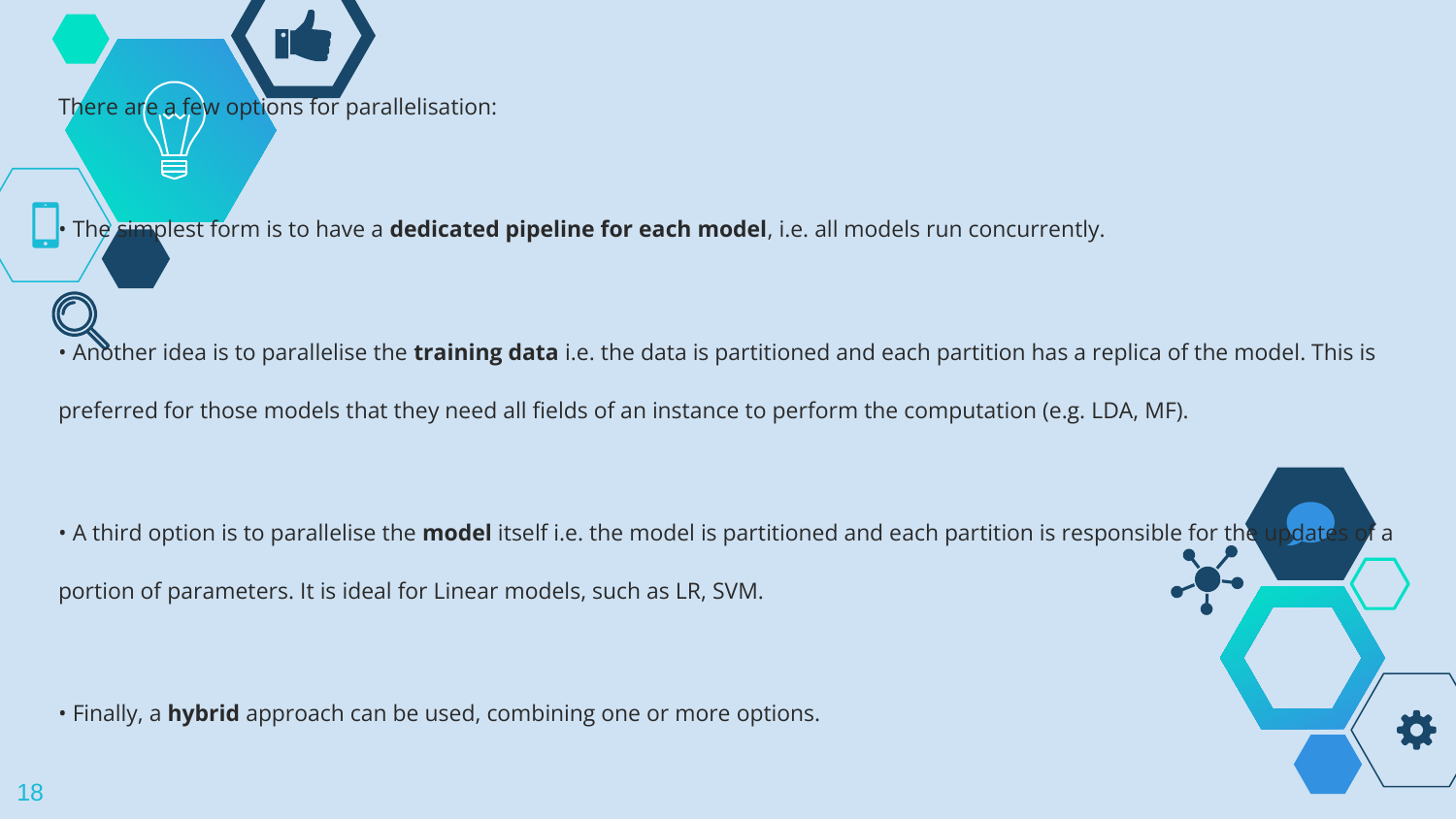

#
There are a few options for parallelisation:
• The simplest form is to have a dedicated pipeline for each model, i.e. all models run concurrently.
• Another idea is to parallelise the training data i.e. the data is partitioned and each partition has a replica of the model. This is preferred for those models that they need all fields of an instance to perform the computation (e.g. LDA, MF).
• A third option is to parallelise the model itself i.e. the model is partitioned and each partition is responsible for the updates of a portion of parameters. It is ideal for Linear models, such as LR, SVM.
• Finally, a hybrid approach can be used, combining one or more options.

18